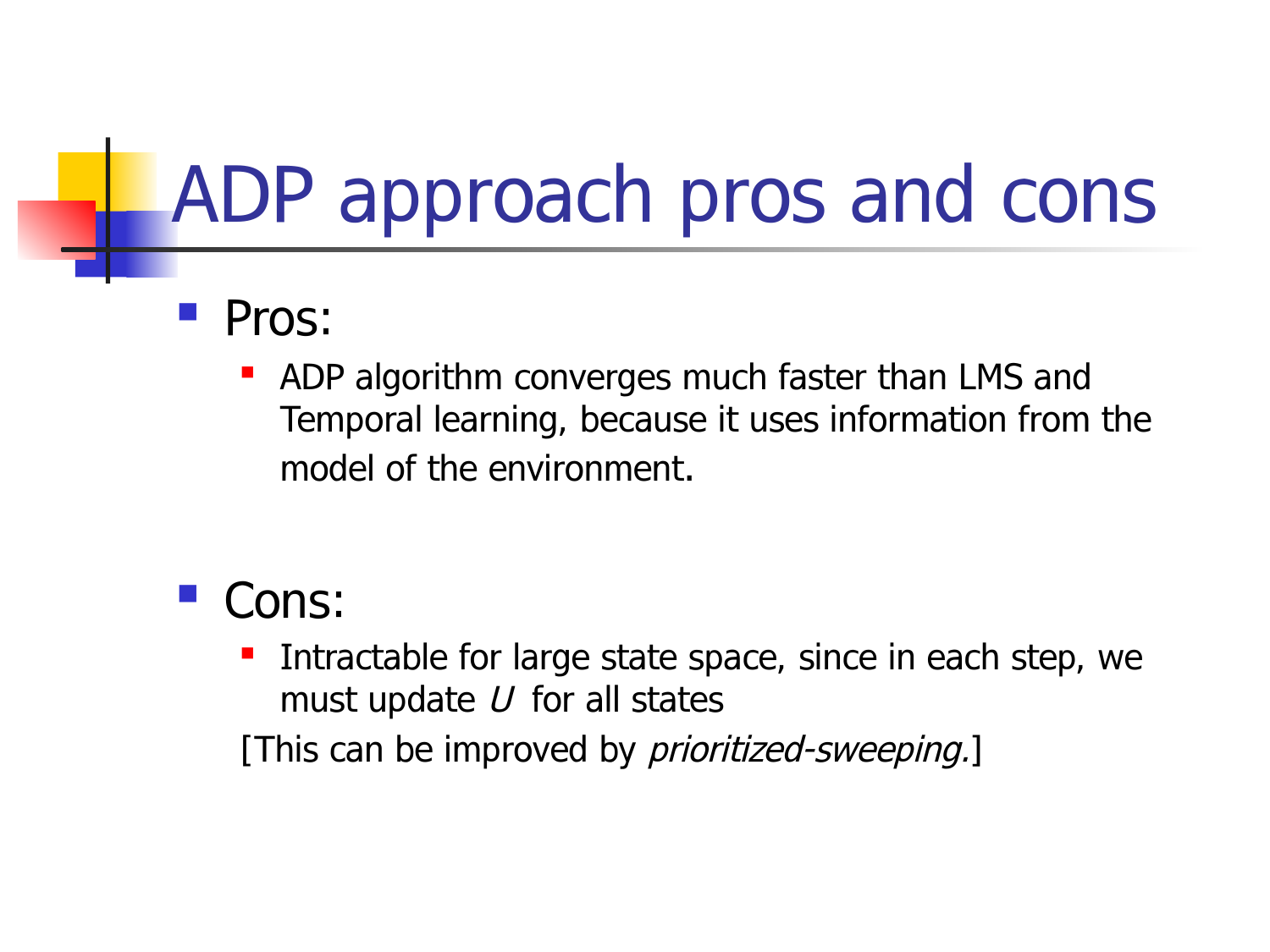

# ADP approach pros and cons
Pros:
ADP algorithm converges much faster than LMS and Temporal learning, because it uses information from the model of the environment.

Cons:
Intractable for large state space, since in each step, we must update U  for all states
[This can be improved by prioritized-sweeping.]